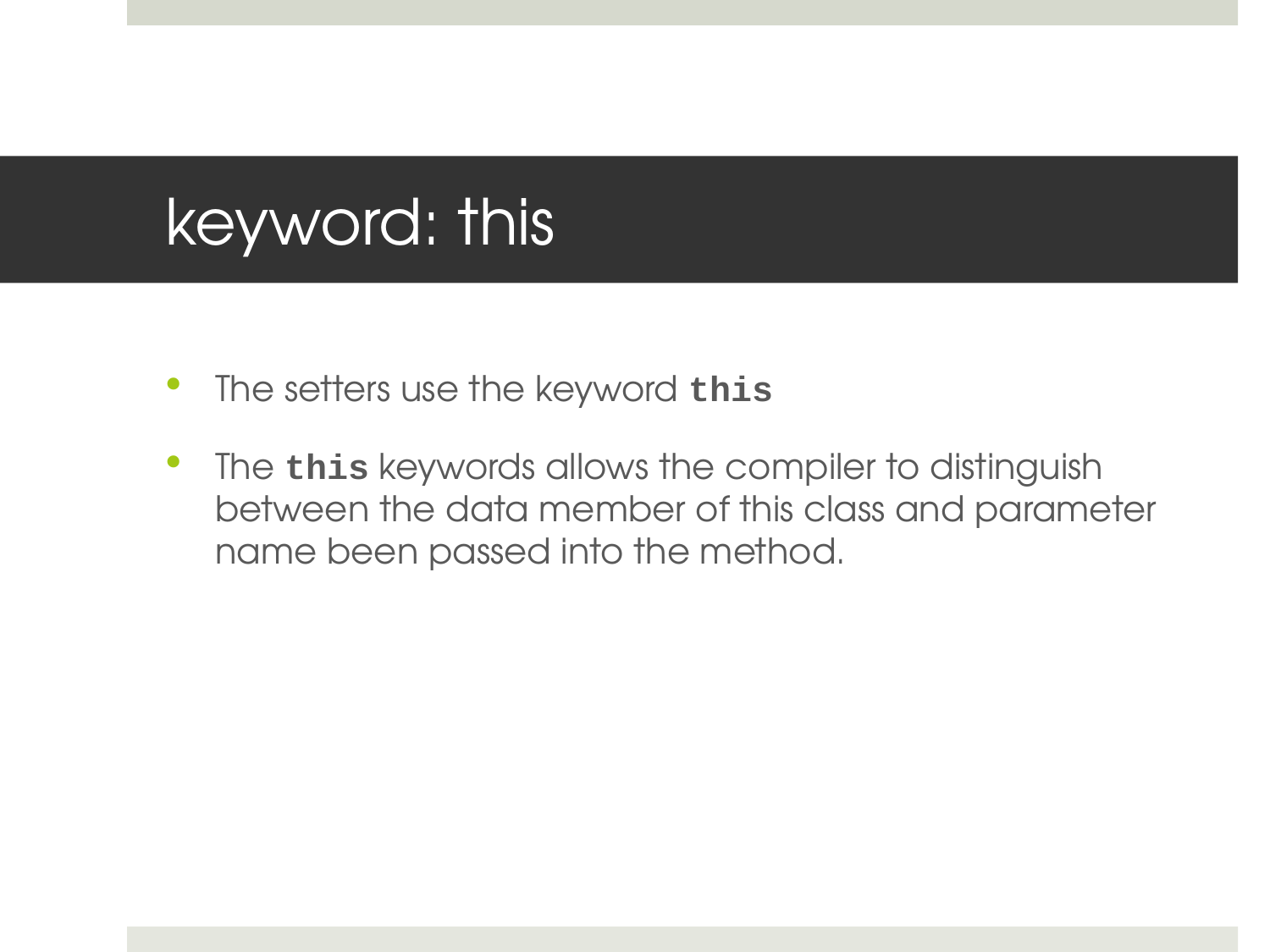

# keyword: this
The setters use the keyword this
The this keywords allows the compiler to distinguish between the data member of this class and parameter name been passed into the method.